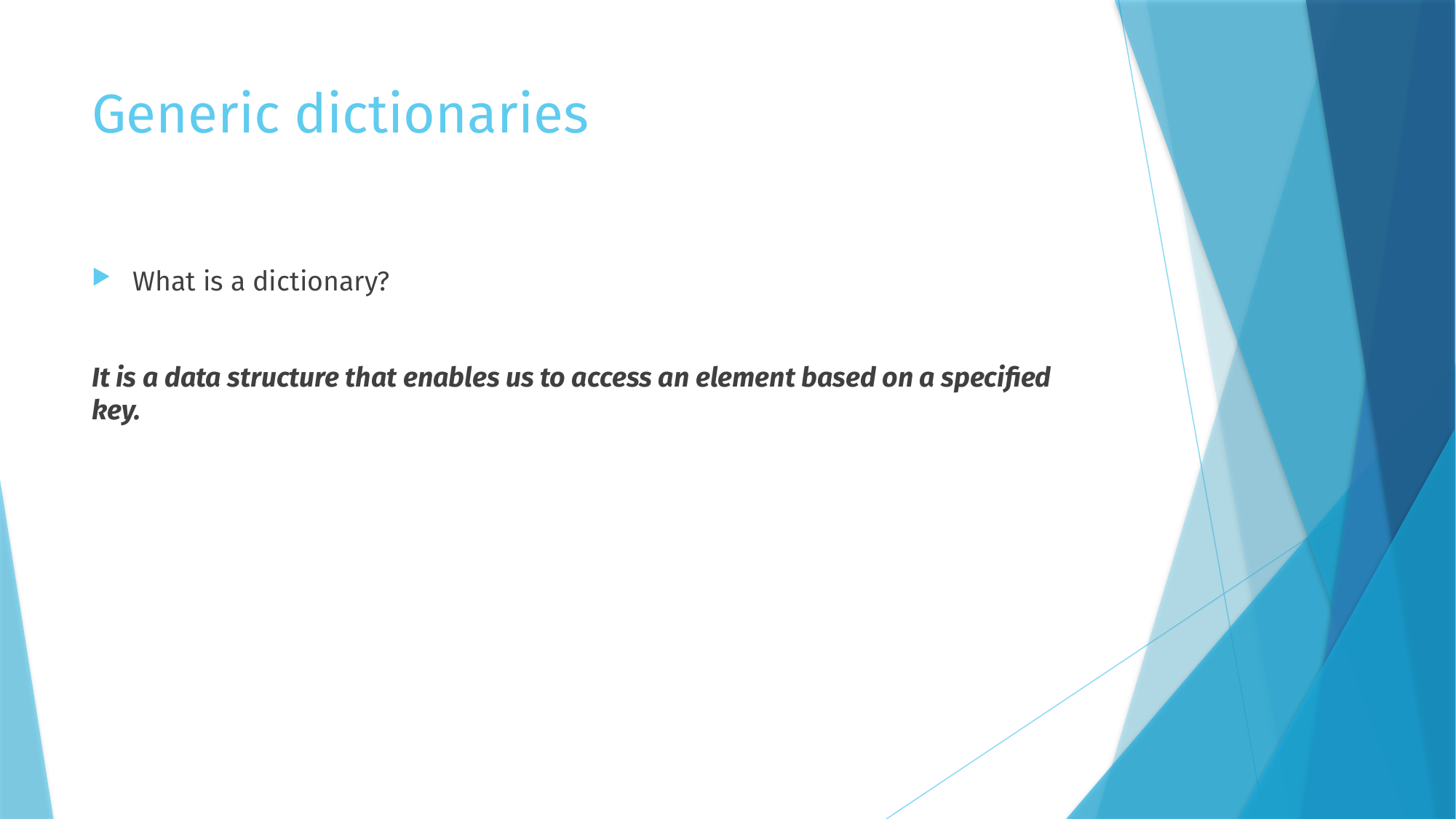

# Generic dictionaries
What is a dictionary?

It is a data structure that enables us to access an element based on a specified key.